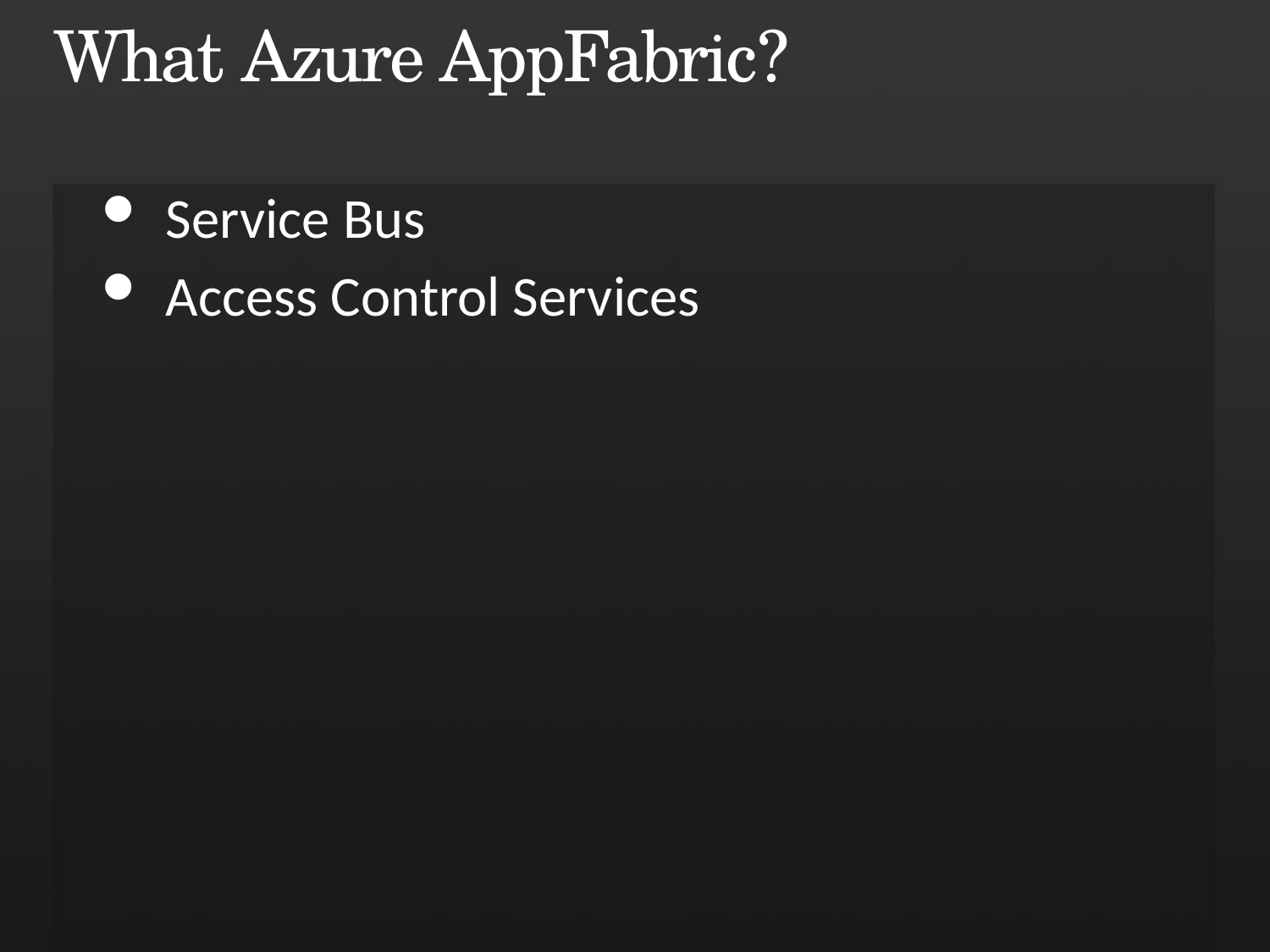

# What Azure AppFabric?
Service Bus
Access Control Services